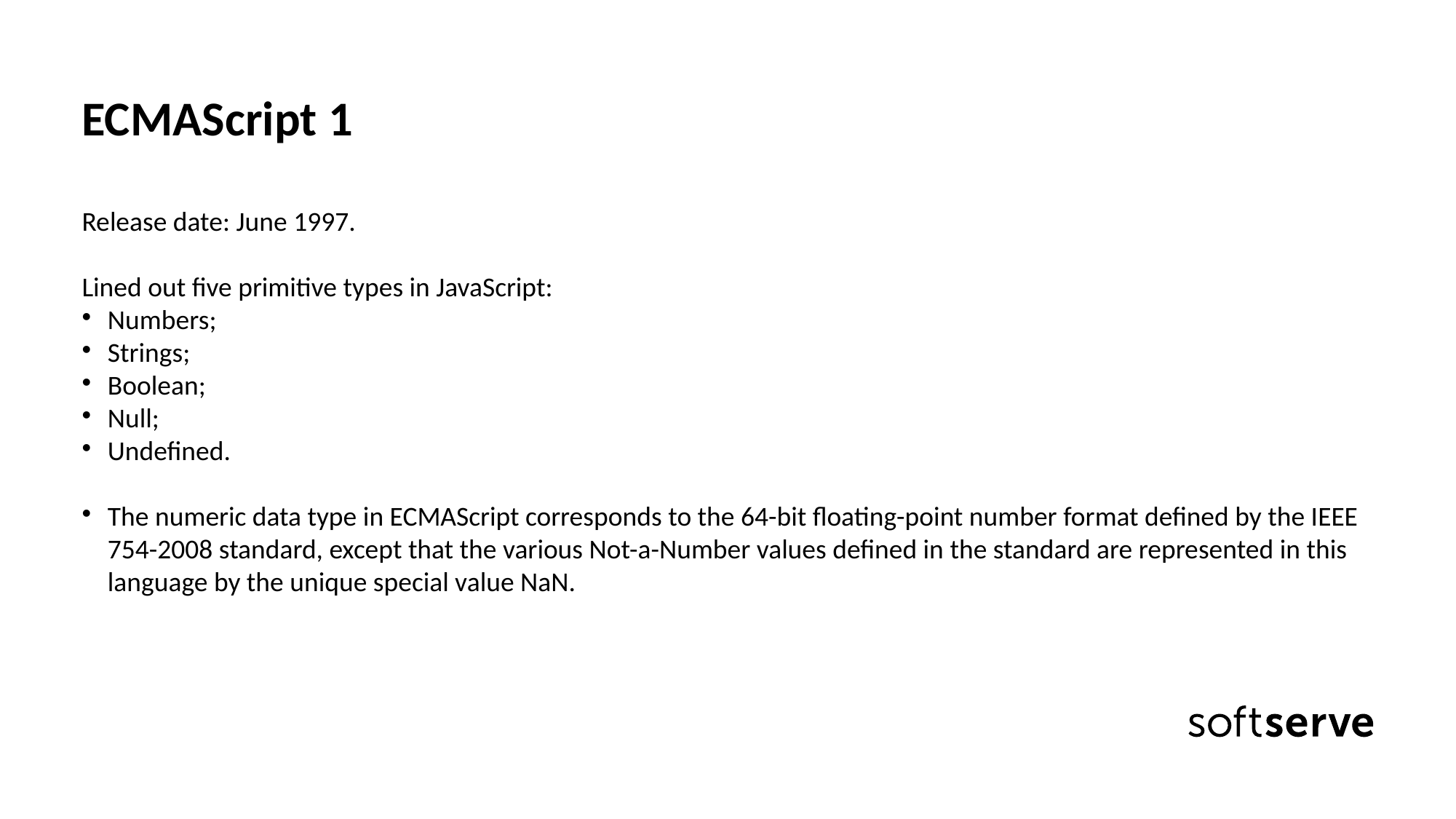

ECMAScript 1

Release date: June 1997.

Lined out five primitive types in JavaScript:
Numbers;
Strings;
Boolean;
Null;
Undefined.

The numeric data type in ECMAScript corresponds to the 64-bit floating-point number format defined by the IEEE 754-2008 standard, except that the various Not-a-Number values defined in the standard are represented in this language by the unique special value NaN.